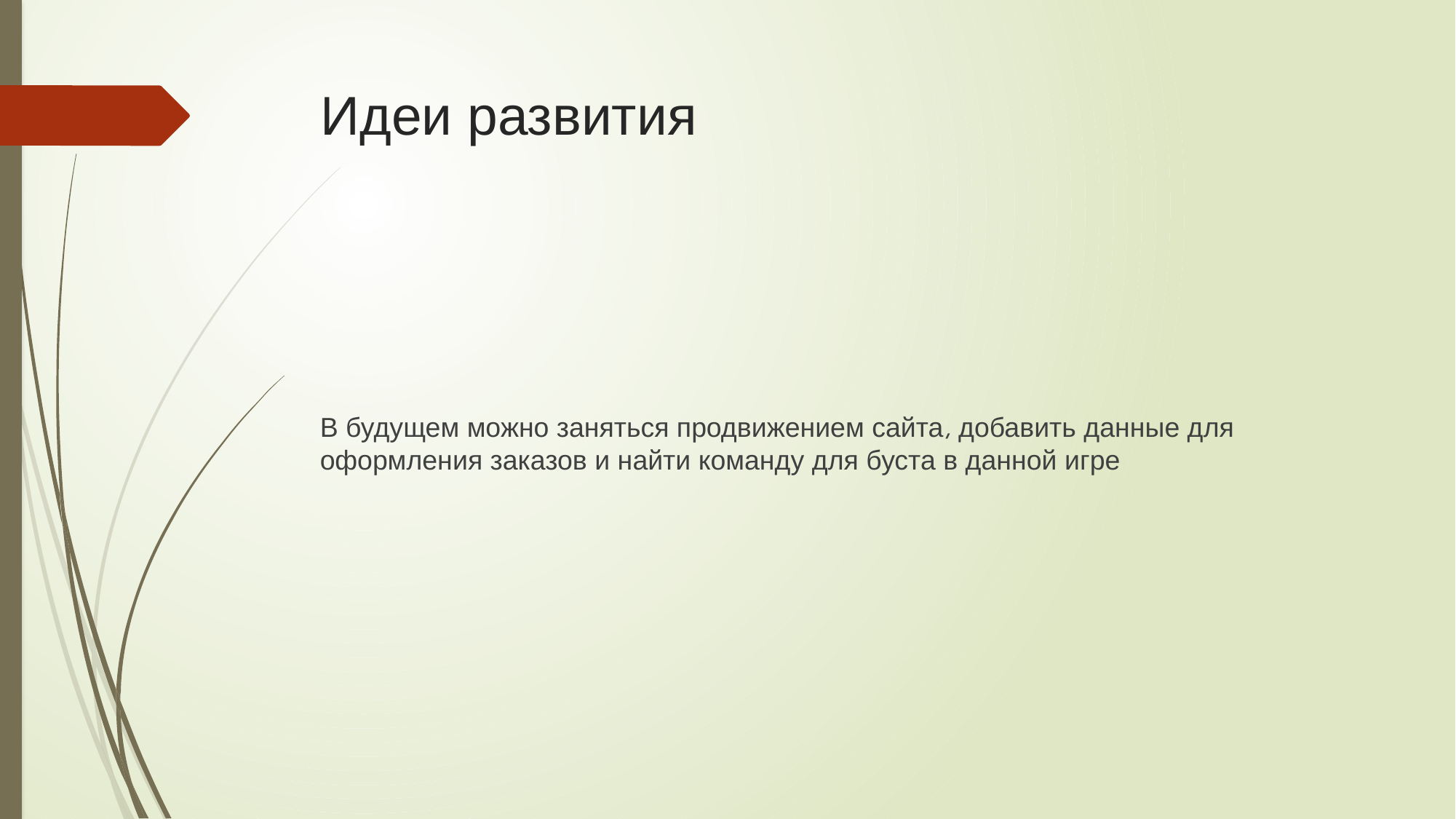

# Идеи развития
В будущем можно заняться продвижением сайта, добавить данные для оформления заказов и найти команду для буста в данной игре